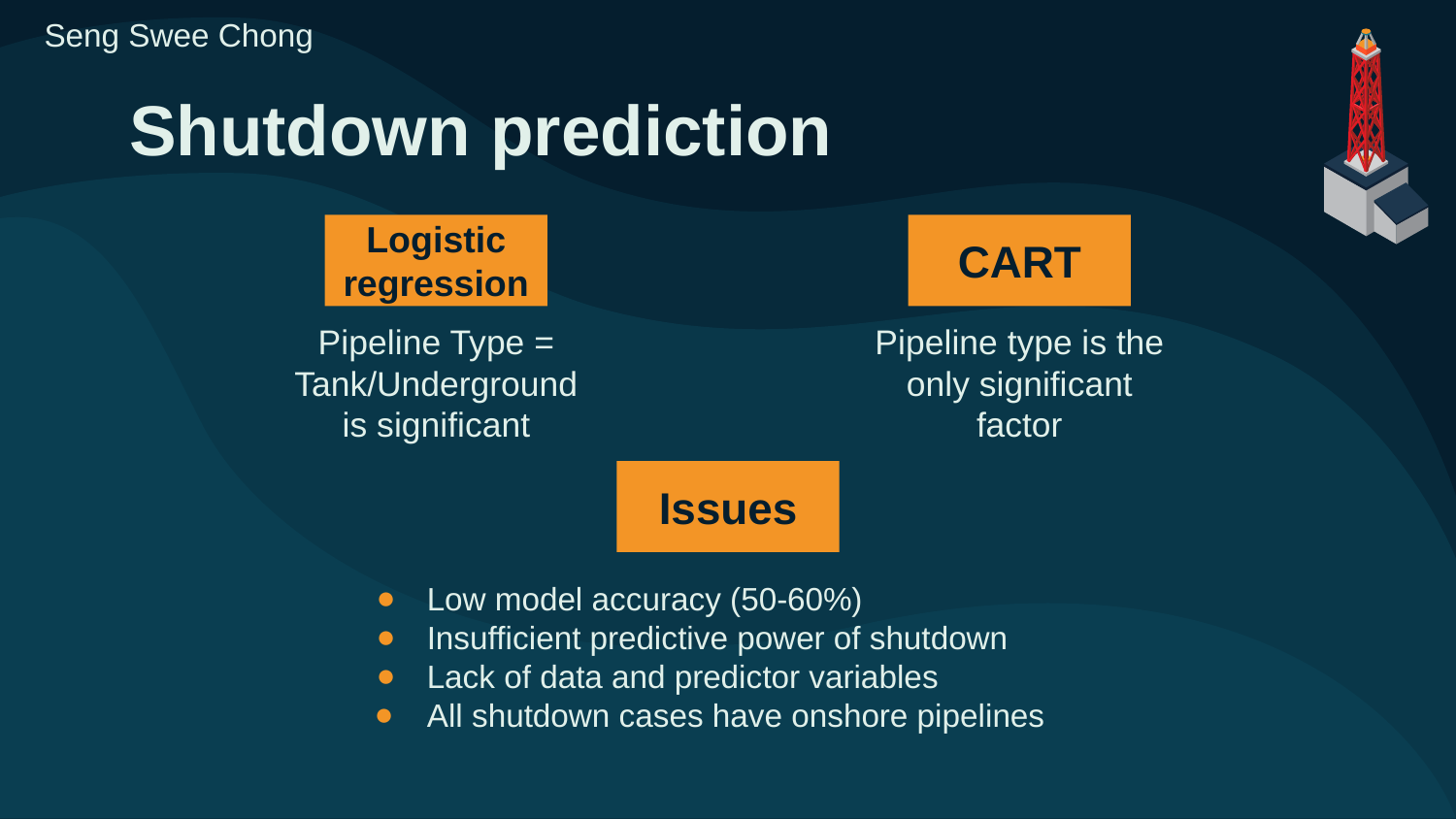

Seng Swee Chong
Shutdown prediction
# Logistic regression
CART
Pipeline Type = Tank/Underground is significant
Pipeline type is the only significant factor
Issues
Low model accuracy (50-60%)
Insufficient predictive power of shutdown
Lack of data and predictor variables
All shutdown cases have onshore pipelines